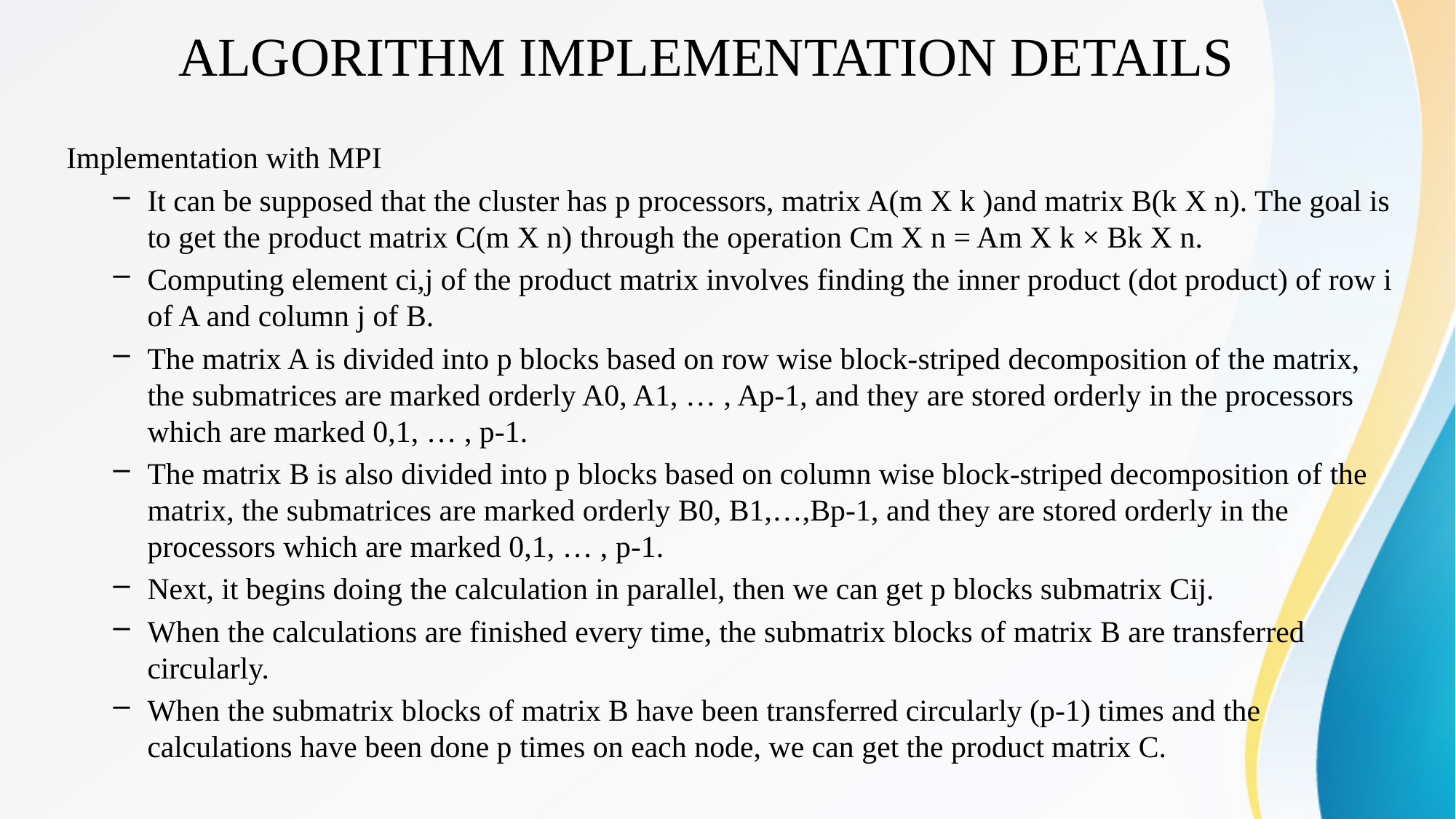

# ALGORITHM IMPLEMENTATION DETAILS
 Implementation with MPI
It can be supposed that the cluster has p processors, matrix A(m X k )and matrix B(k X n). The goal is to get the product matrix C(m X n) through the operation Cm X n = Am X k × Bk X n.
Computing element ci,j of the product matrix involves finding the inner product (dot product) of row i of A and column j of B.
The matrix A is divided into p blocks based on row wise block-striped decomposition of the matrix, the submatrices are marked orderly A0, A1, … , Ap-1, and they are stored orderly in the processors which are marked 0,1, … , p-1.
The matrix B is also divided into p blocks based on column wise block-striped decomposition of the matrix, the submatrices are marked orderly B0, B1,…,Bp-1, and they are stored orderly in the processors which are marked 0,1, … , p-1.
Next, it begins doing the calculation in parallel, then we can get p blocks submatrix Cij.
When the calculations are finished every time, the submatrix blocks of matrix B are transferred circularly.
When the submatrix blocks of matrix B have been transferred circularly (p-1) times and the calculations have been done p times on each node, we can get the product matrix C.